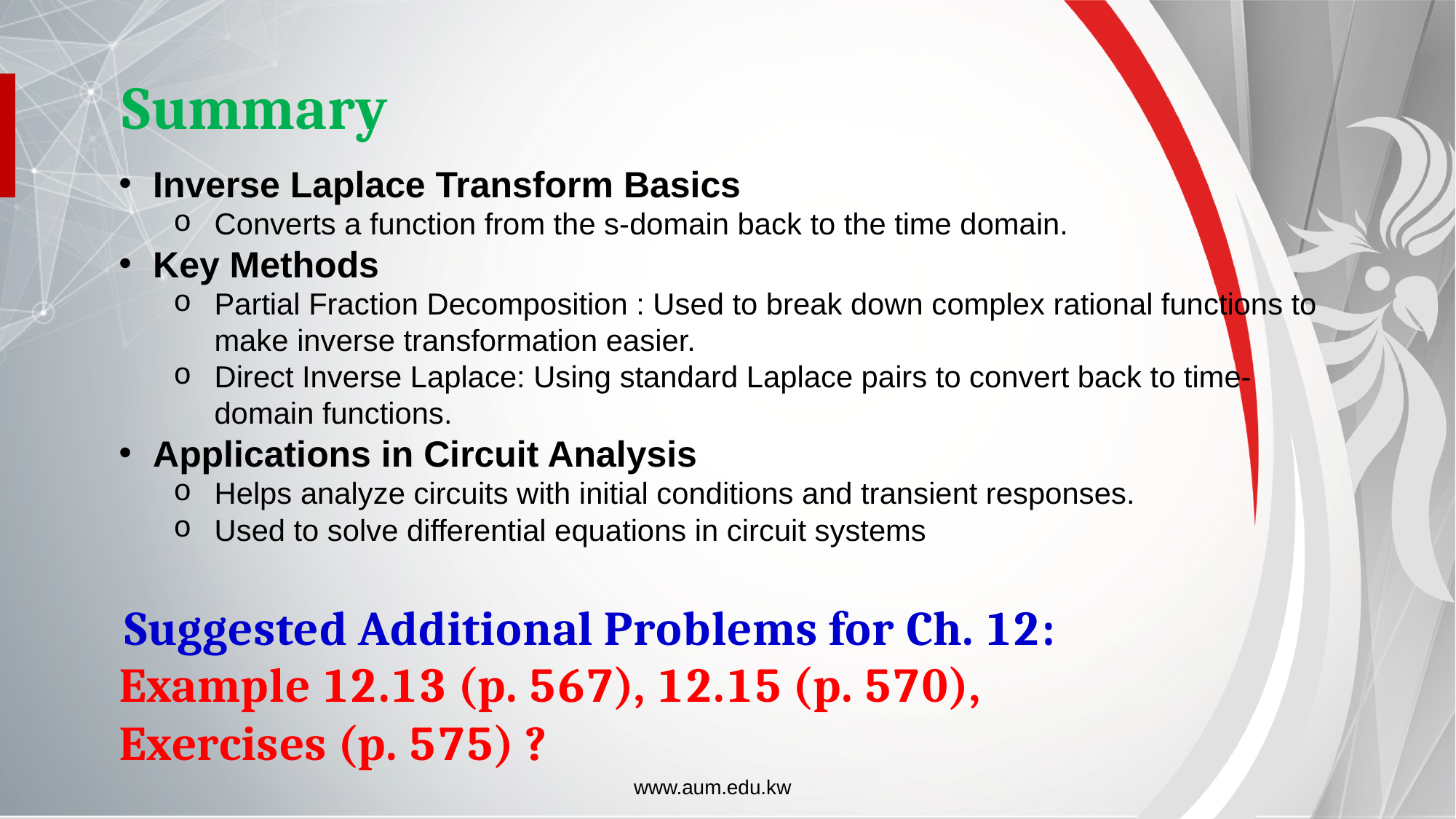

Summary
Inverse Laplace Transform Basics
Converts a function from the s-domain back to the time domain.
Key Methods
Partial Fraction Decomposition : Used to break down complex rational functions to make inverse transformation easier.
Direct Inverse Laplace: Using standard Laplace pairs to convert back to time-domain functions.
Applications in Circuit Analysis
Helps analyze circuits with initial conditions and transient responses.
Used to solve differential equations in circuit systems
Suggested Additional Problems for Ch. 12:
Example 12.13 (p. 567), 12.15 (p. 570),
Exercises (p. 575) ?